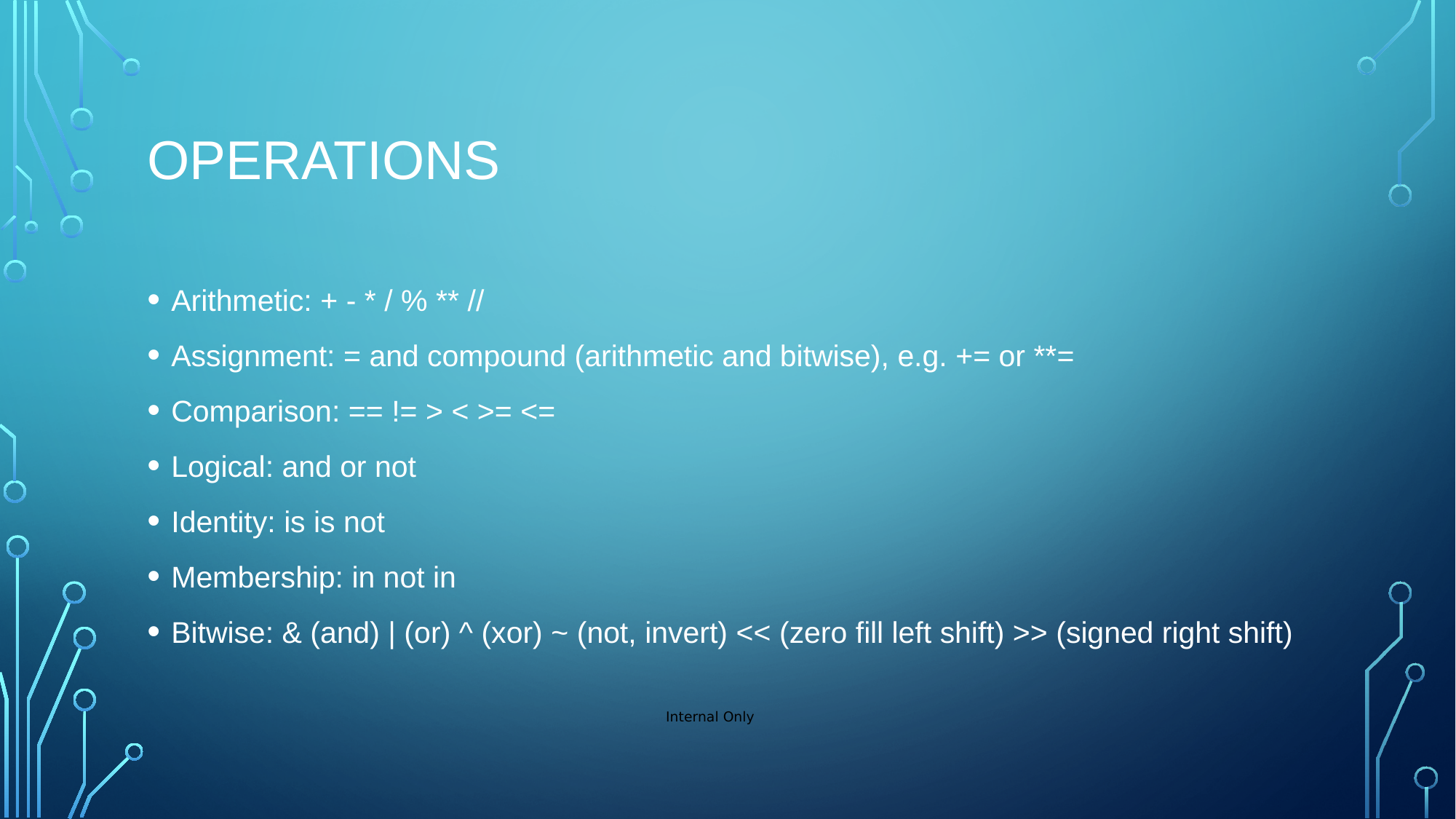

# Operations
Arithmetic: + - * / % ** //
Assignment: = and compound (arithmetic and bitwise), e.g. += or **=
Comparison: == != > < >= <=
Logical: and or not
Identity: is is not
Membership: in not in
Bitwise: & (and) | (or) ^ (xor) ~ (not, invert) << (zero fill left shift) >> (signed right shift)

Internal Only